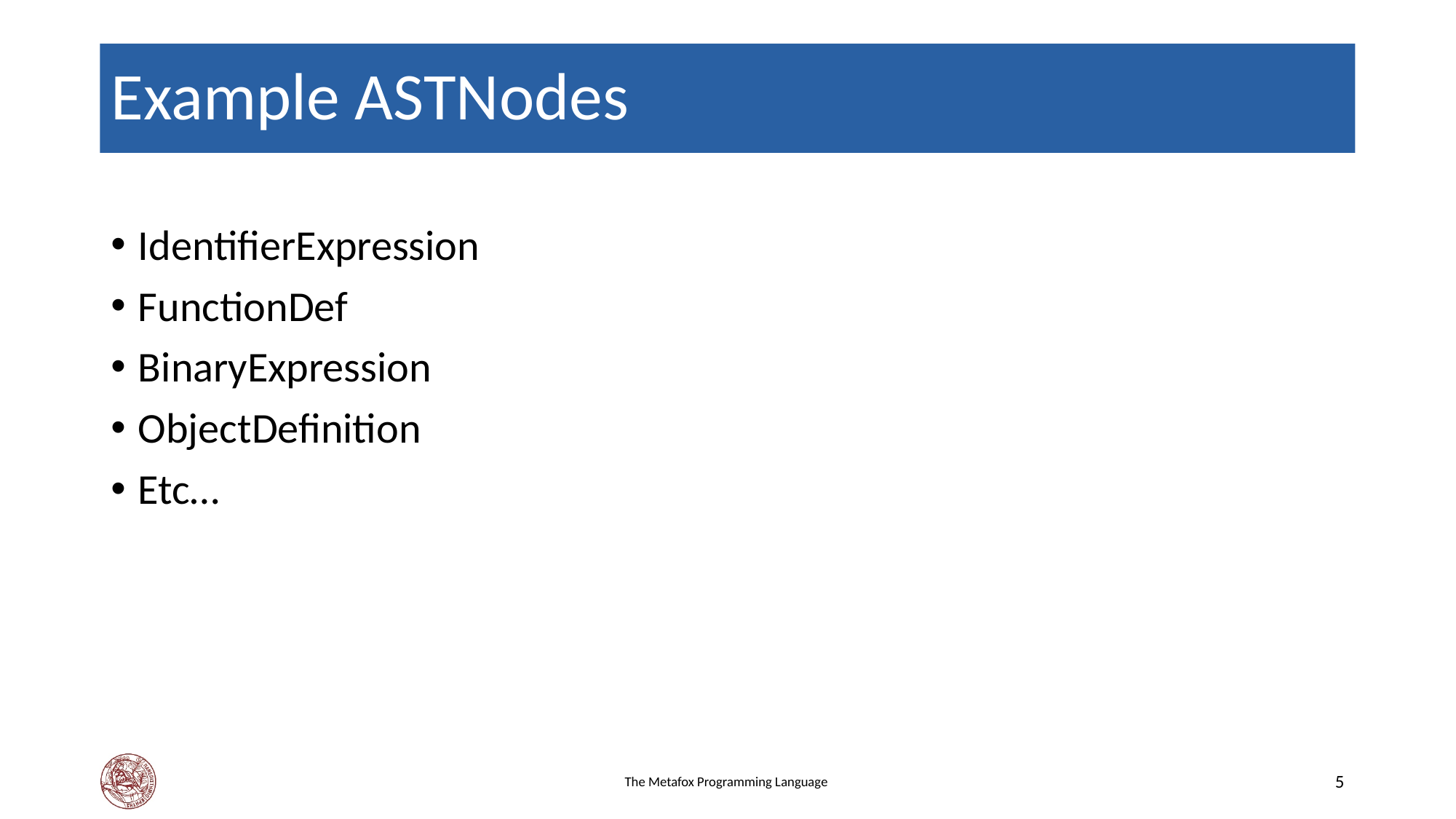

# Example ASTNodes
IdentifierExpression
FunctionDef
BinaryExpression
ObjectDefinition
Etc…
The Metafox Programming Language
5